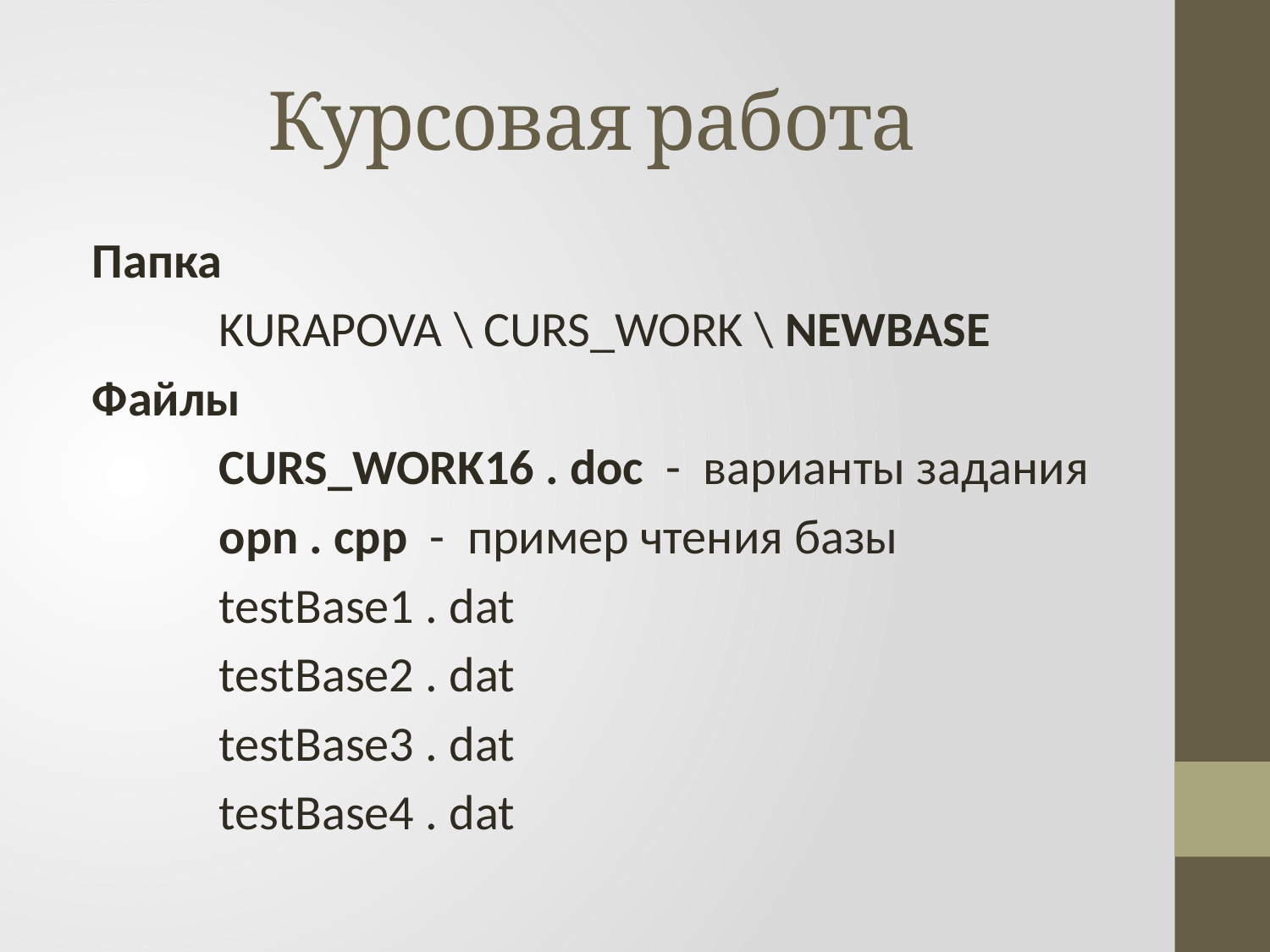

# Курсовая работа
Папка
	KURAPOVA \ CURS_WORK \ NEWBASE
Файлы
	CURS_WORK16 . doc  -  варианты задания
	opn . cpp  -  пример чтения базы
	testBase1 . dat
	testBase2 . dat
	testBase3 . dat
	testBase4 . dat